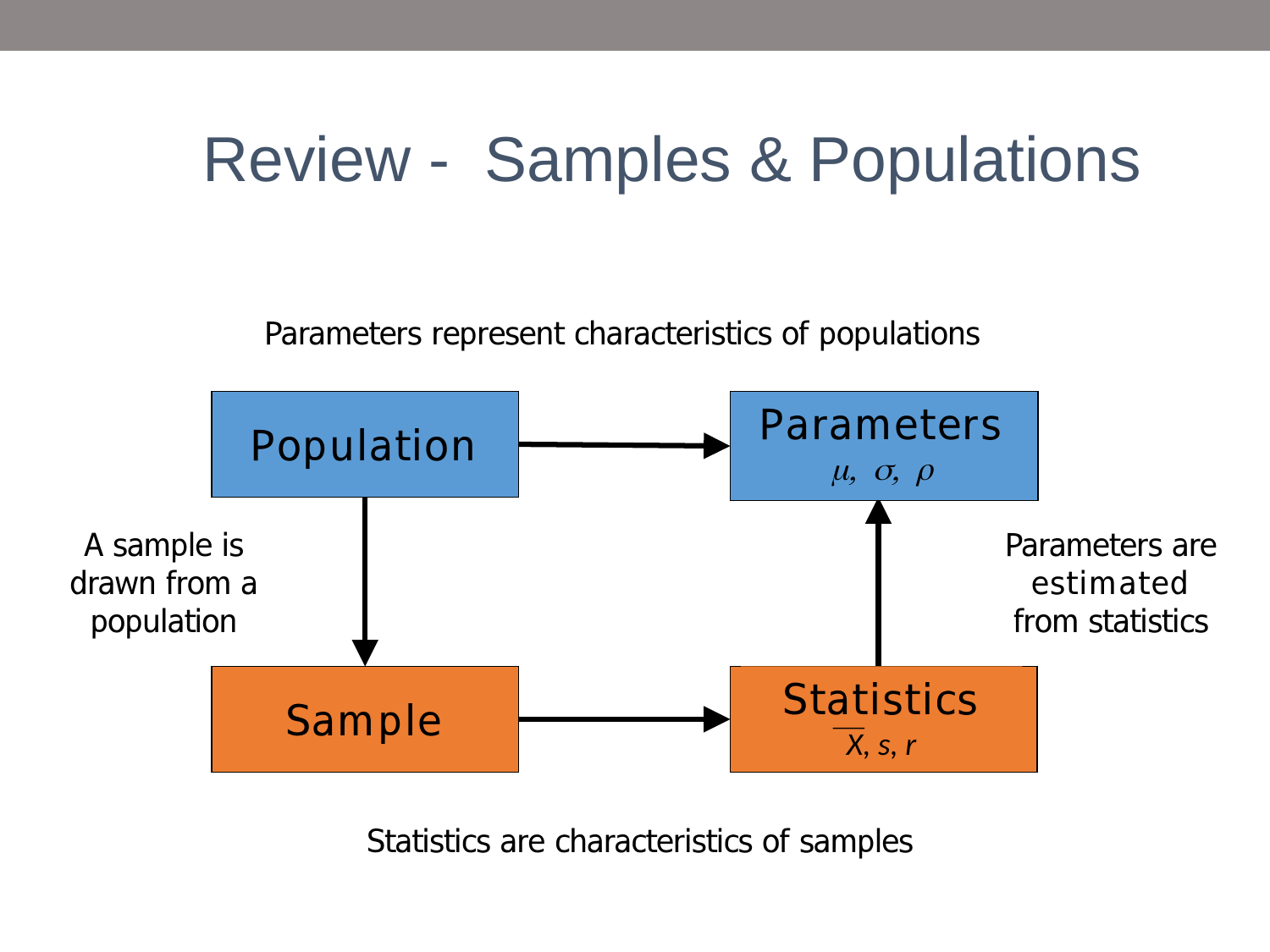

Review -  Samples & Populations

Parameters represent characteristics of populations

Population

Parameters
μ, σ, ρ
A sample is drawn from a population

Sample
Parameters are estimated from statistics

Statistics
X, s, r

Statistics are characteristics of samples